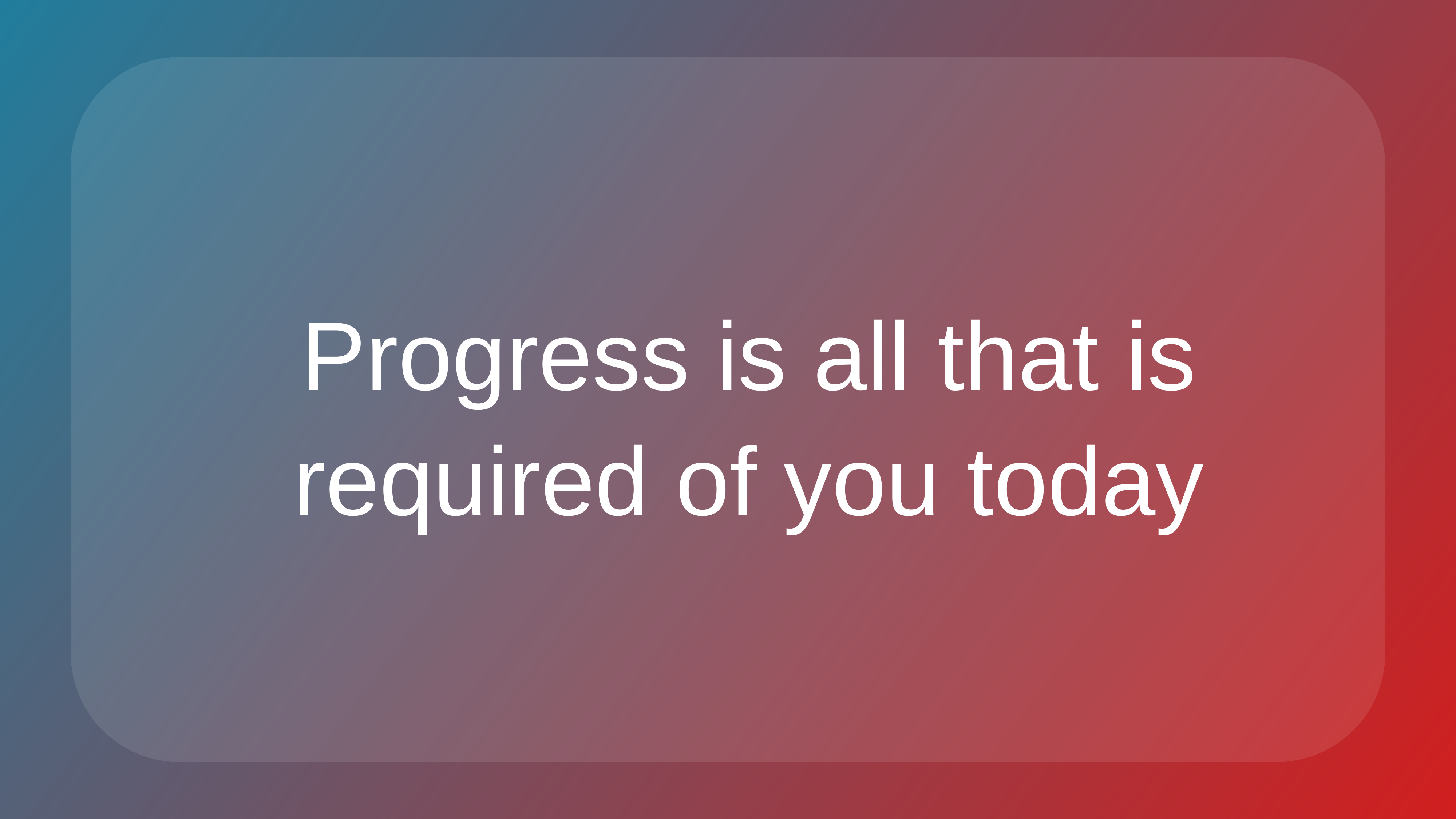

Progress is all that is required of you today